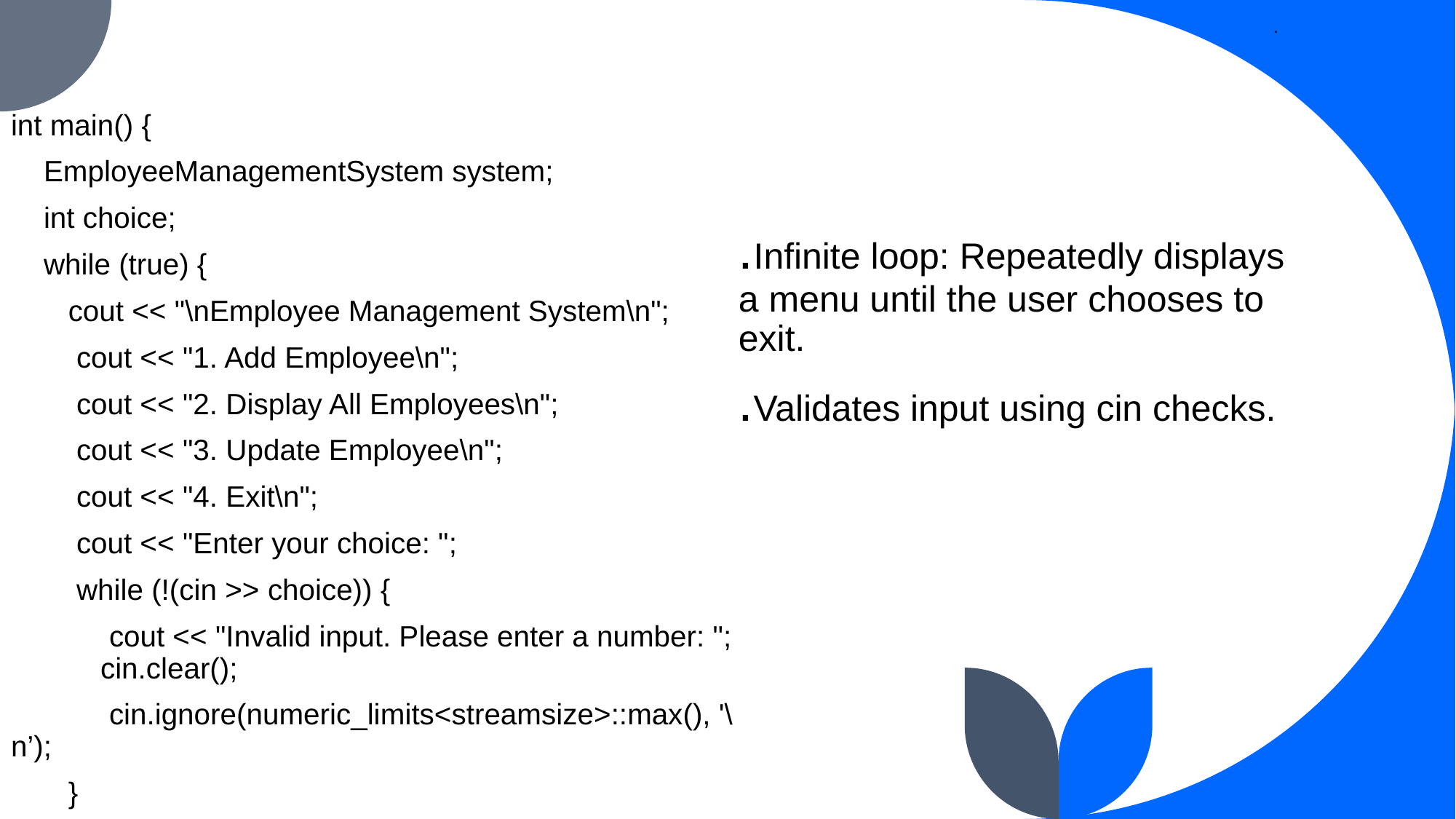

# .
int main() {
    EmployeeManagementSystem system;
    int choice;
    while (true) {
       cout << "\nEmployee Management System\n";
        cout << "1. Add Employee\n";
        cout << "2. Display All Employees\n";
        cout << "3. Update Employee\n";
        cout << "4. Exit\n";
        cout << "Enter your choice: ";
        while (!(cin >> choice)) {
            cout << "Invalid input. Please enter a number: ";            cin.clear();
            cin.ignore(numeric_limits<streamsize>::max(), '\n’);
       }
.Infinite loop: Repeatedly displays a menu until the user chooses to exit.
.Validates input using cin checks.